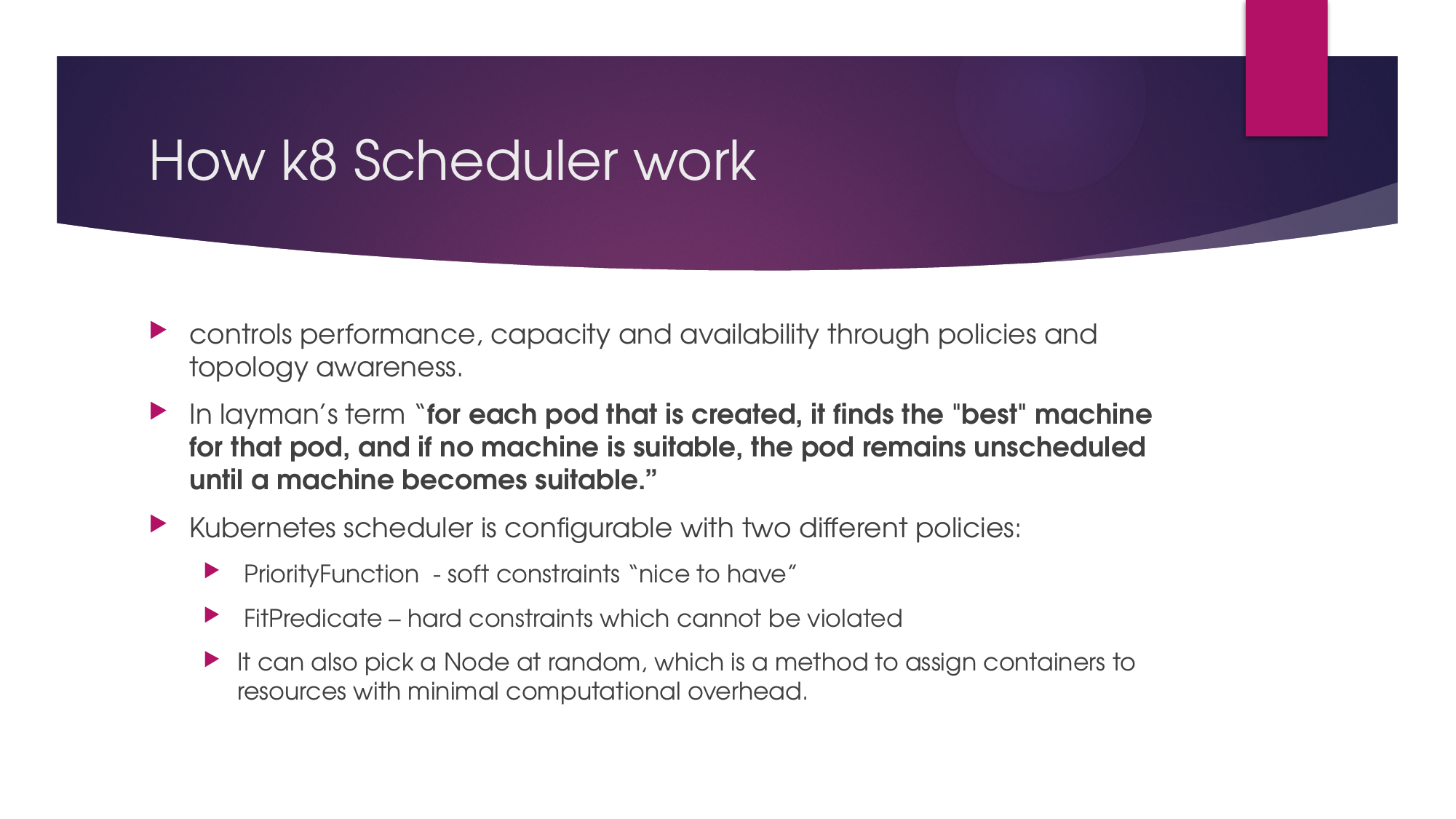

# How k8 Scheduler work
controls performance, capacity and availability through policies and topology awareness.
In layman’s term “for each pod that is created, it finds the "best" machine for that pod, and if no machine is suitable, the pod remains unscheduled until a machine becomes suitable.”
Kubernetes scheduler is configurable with two different policies:
 PriorityFunction  - soft constraints “nice to have”
 FitPredicate – hard constraints which cannot be violated
It can also pick a Node at random, which is a method to assign containers to resources with minimal computational overhead.